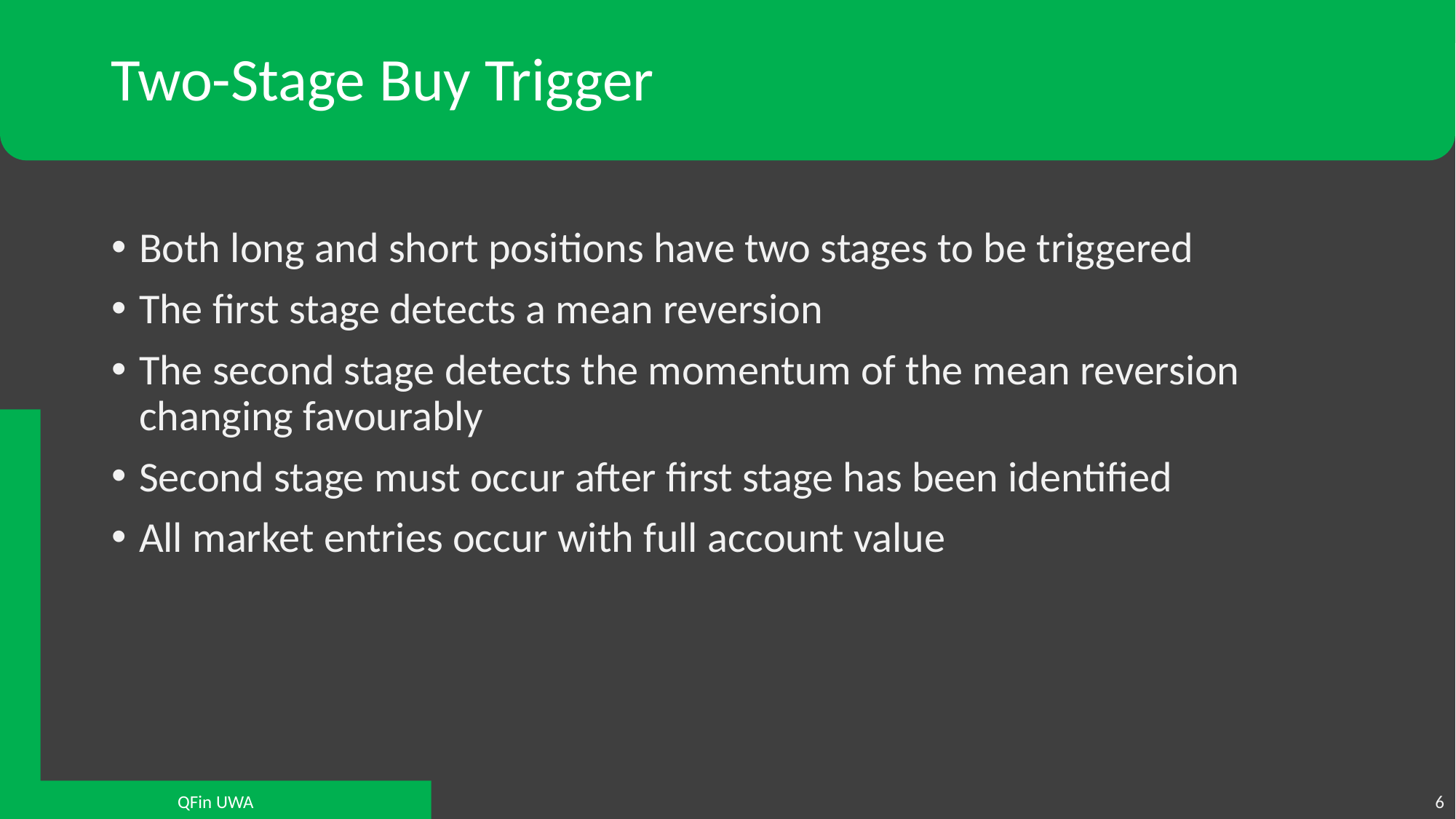

# Two-Stage Buy Trigger
Both long and short positions have two stages to be triggered
The first stage detects a mean reversion
The second stage detects the momentum of the mean reversion changing favourably
Second stage must occur after first stage has been identified
All market entries occur with full account value